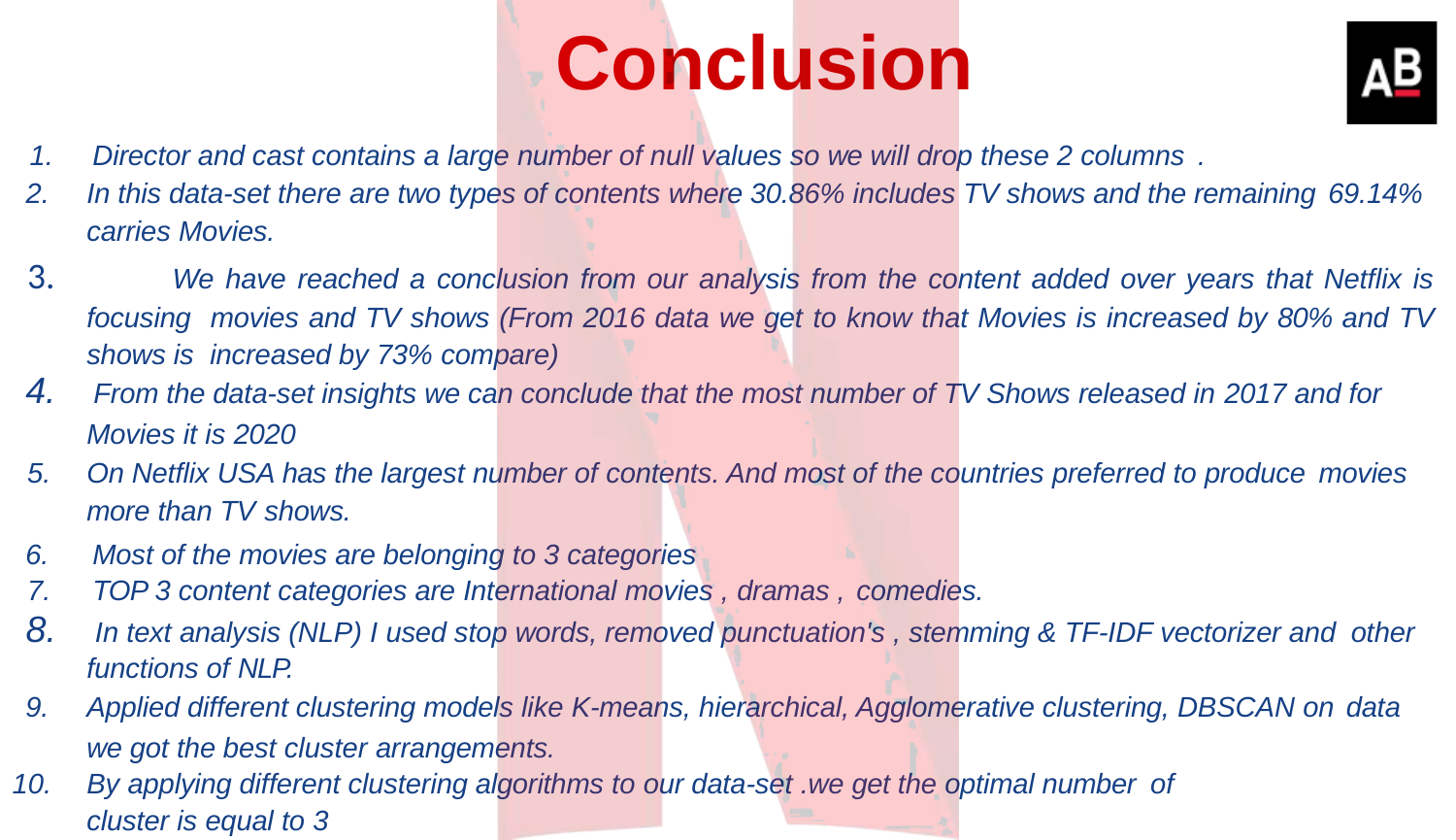

# Conclusion

Director and cast contains a large number of null values so we will drop these 2 columns .
In this data-set there are two types of contents where 30.86% includes TV shows and the remaining 69.14%
carries Movies.
	We have reached a conclusion from our analysis from the content added over years that Netflix is focusing  movies and TV shows (From 2016 data we get to know that Movies is increased by 80% and TV shows is  increased by 73% compare)
From the data-set insights we can conclude that the most number of TV Shows released in 2017 and for
Movies it is 2020
On Netflix USA has the largest number of contents. And most of the countries preferred to produce movies
more than TV shows.
Most of the movies are belonging to 3 categories
TOP 3 content categories are International movies , dramas , comedies.
In text analysis (NLP) I used stop words, removed punctuation's , stemming & TF-IDF vectorizer and other
functions of NLP.
Applied different clustering models like K-means, hierarchical, Agglomerative clustering, DBSCAN on data
we got the best cluster arrangements.
By applying different clustering algorithms to our data-set .we get the optimal number of
cluster is equal to 3